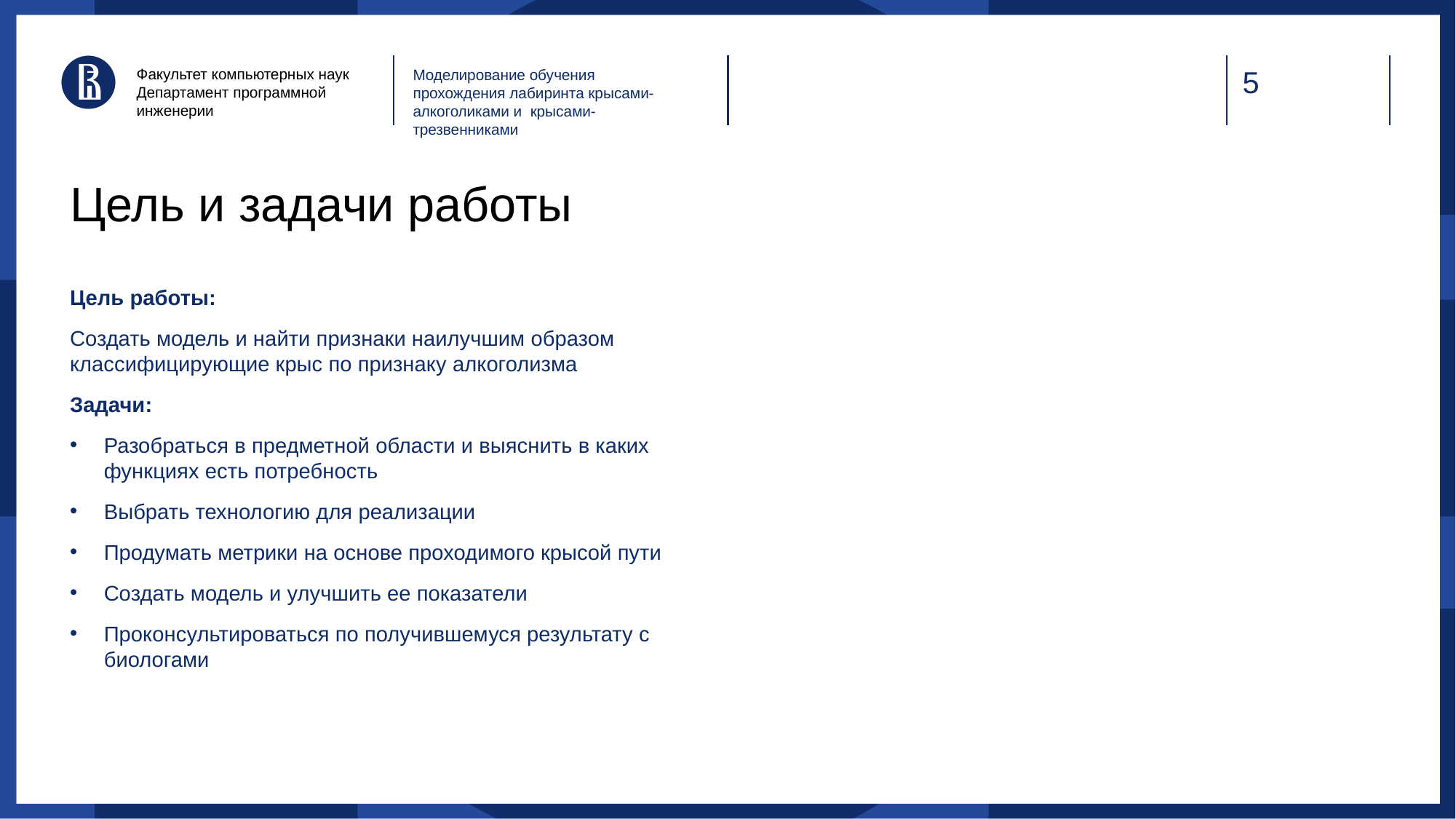

Факультет компьютерных наук
Департамент программной инженерии

Моделирование обучения прохождения лабиринта крысами-алкоголиками и  крысами-трезвенниками

# Цель и задачи работы
Цель работы:
Создать модель и найти признаки наилучшим образом классифицирующие крыс по признаку алкоголизма
Задачи:
Разобраться в предметной области и выяснить в каких функциях есть потребность
Выбрать технологию для реализации
Продумать метрики на основе проходимого крысой пути
Создать модель и улучшить ее показатели
Проконсультироваться по получившемуся результату с биологами